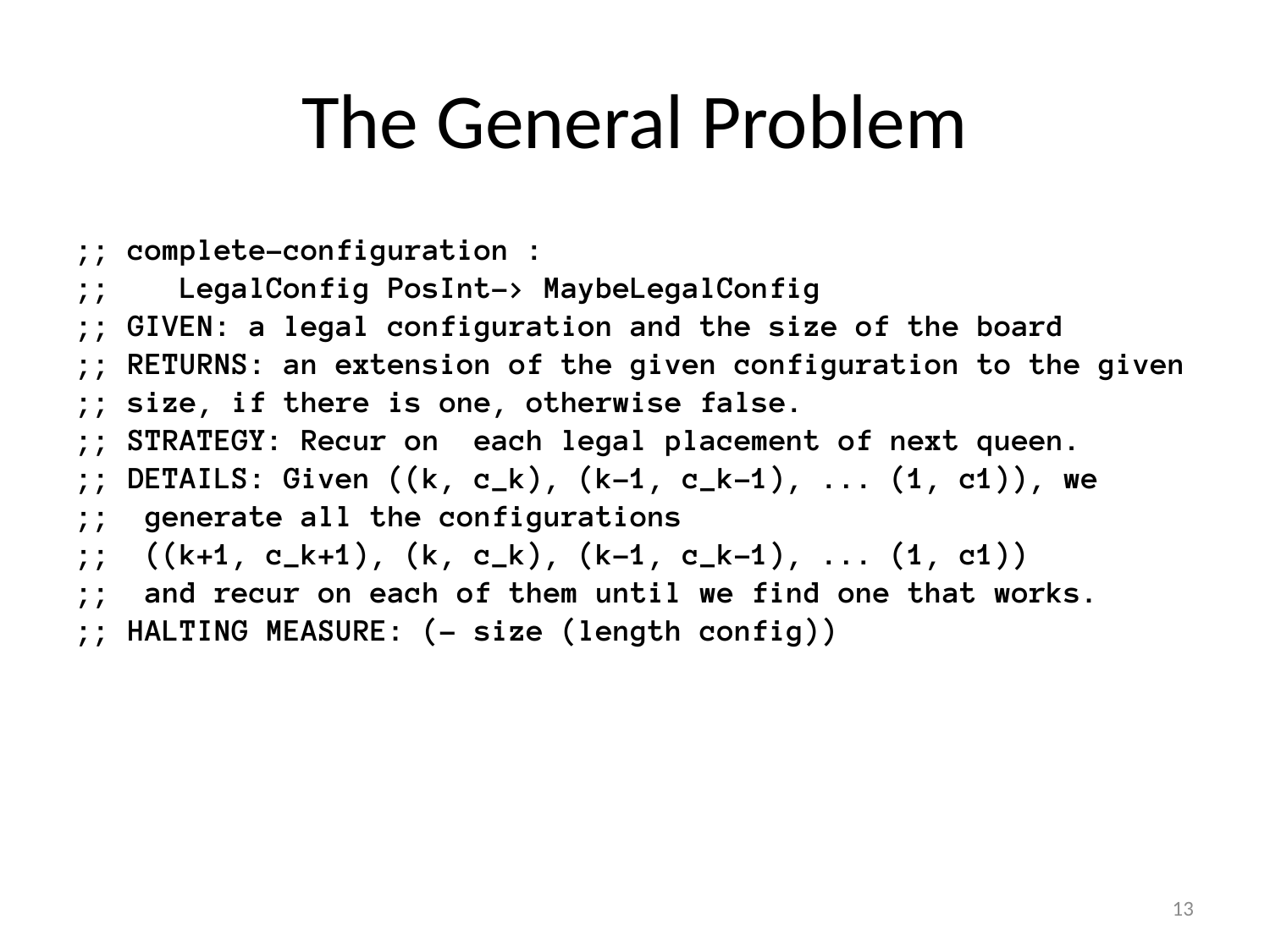

# The General Problem
;; complete-configuration :
;;    LegalConfig PosInt-> MaybeLegalConfig
;; GIVEN: a legal configuration and the size of the board
;; RETURNS: an extension of the given configuration to the given
;; size, if there is one, otherwise false.
;; STRATEGY: Recur on  each legal placement of next queen.
;; DETAILS: Given ((k, c_k), (k-1, c_k-1), ... (1, c1)), we
;;  generate all the configurations
;;  ((k+1, c_k+1), (k, c_k), (k-1, c_k-1), ... (1, c1))
;;  and recur on each of them until we find one that works.
;; HALTING MEASURE: (- size (length config))

13